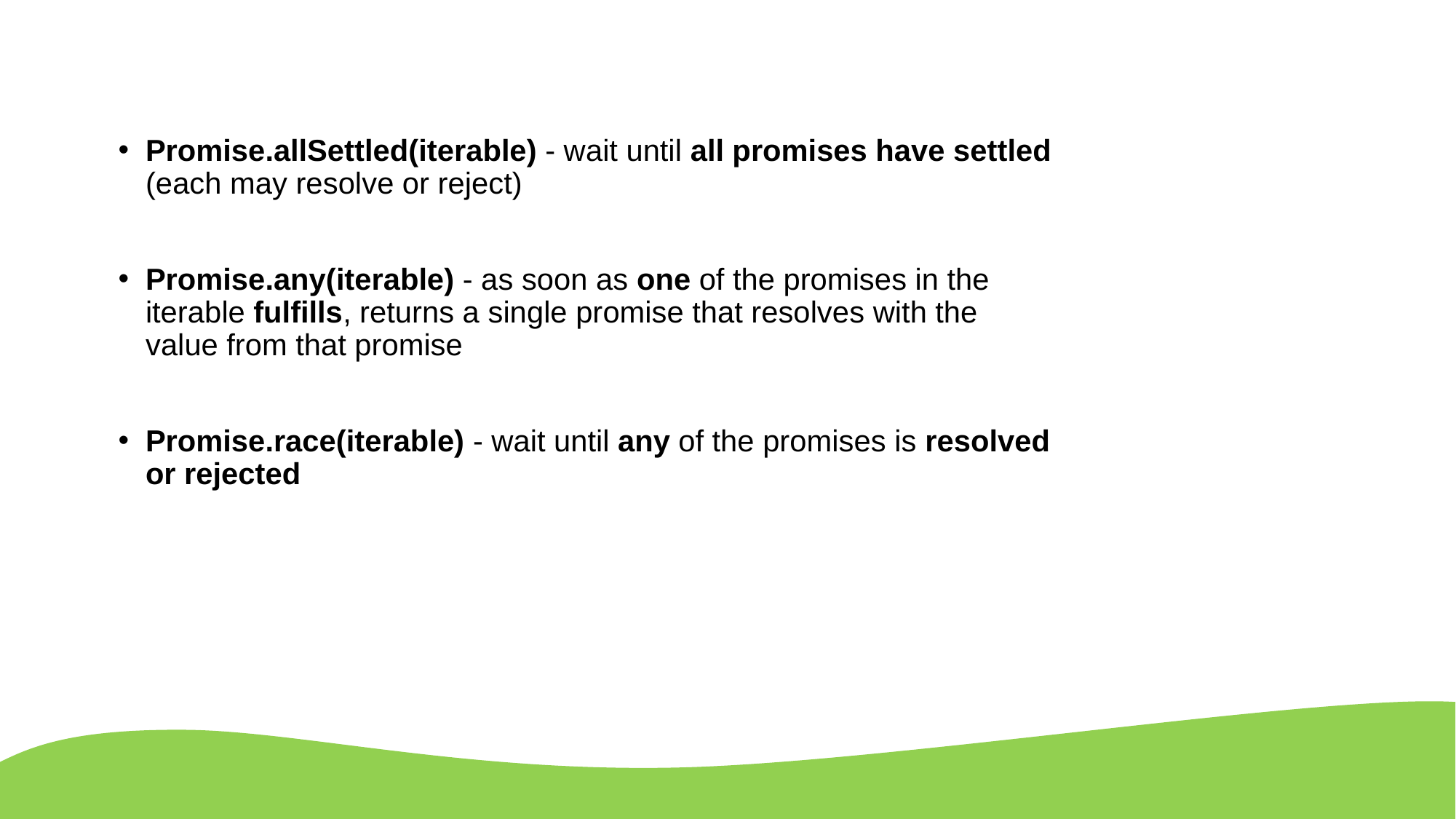

Promise.allSettled(iterable) - wait until all promises have settled (each may resolve or reject)

Promise.any(iterable) - as soon as one of the promises in the iterable fulfills, returns a single promise that resolves with the value from that promise

Promise.race(iterable) - wait until any of the promises is resolved or rejected